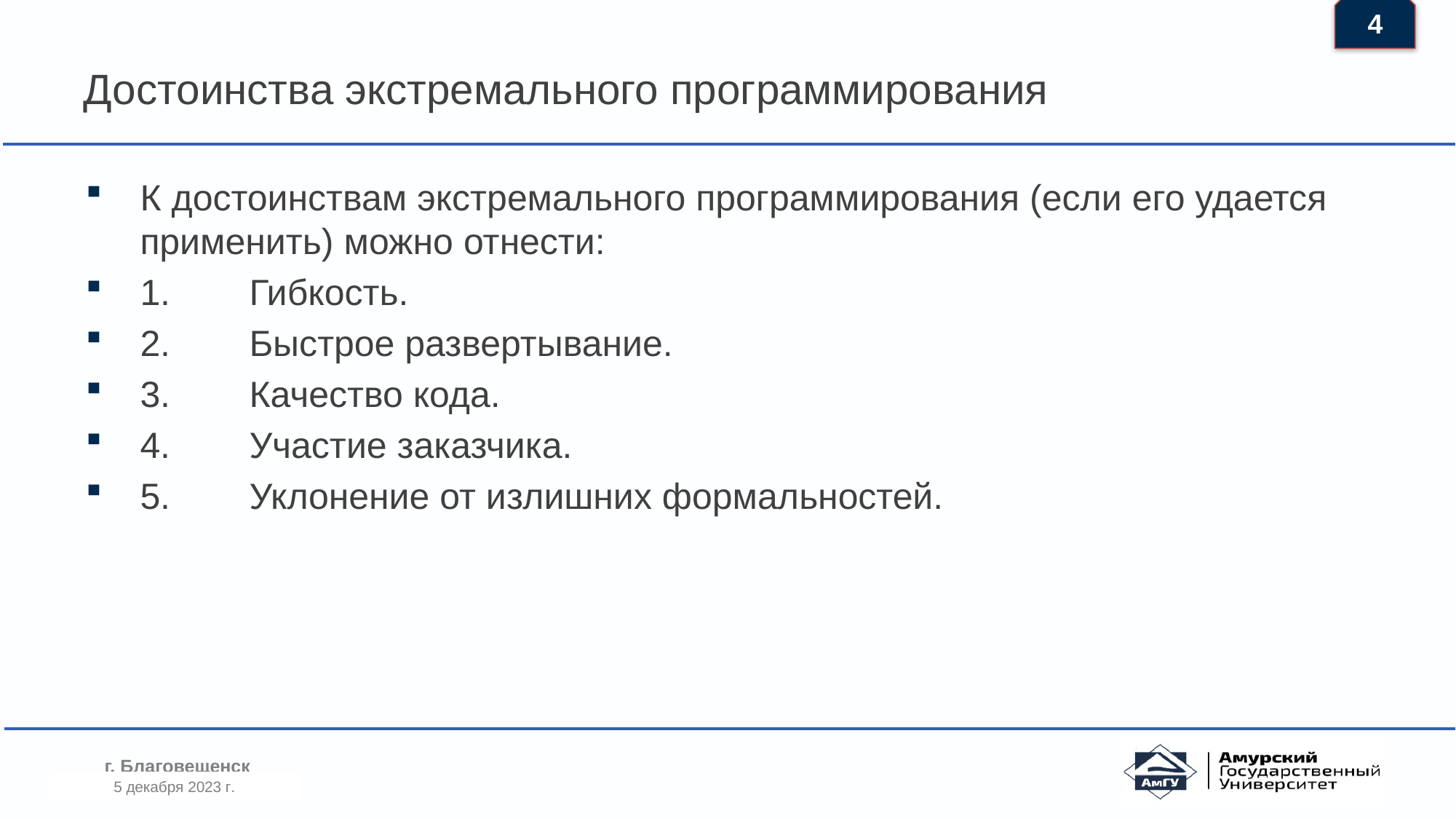

4
# Достоинства экстремального программирования
К достоинствам экстремального программирования (если его удается применить) можно отнести:
1.	Гибкость.
2.	Быстрое развертывание.
3.	Качество кода.
4.	Участие заказчика.
5.	Уклонение от излишних формальностей.
5 декабря 2023 г.